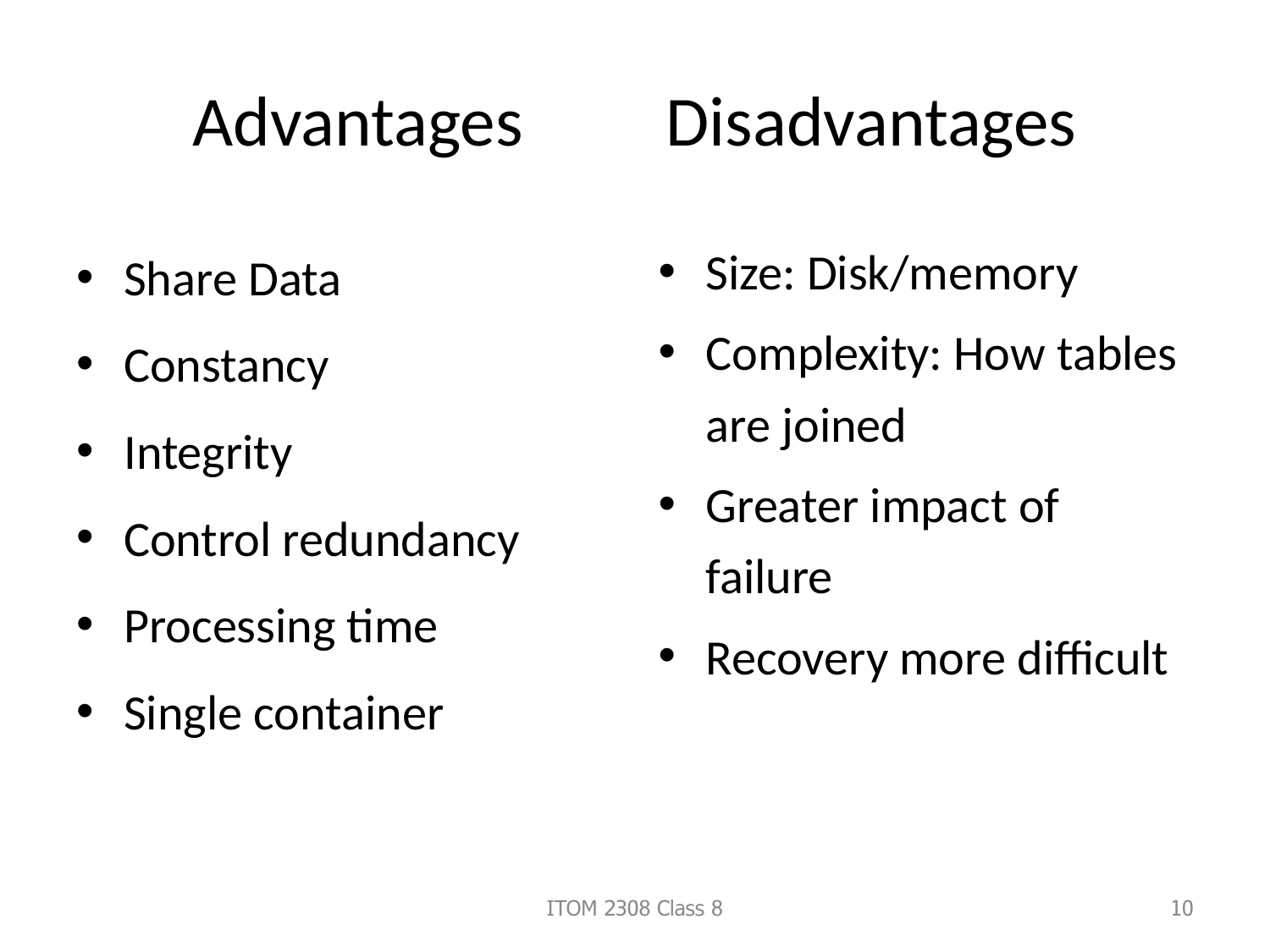

# Advantages         Disadvantages
Share Data
Constancy
Integrity
Control redundancy
Processing time
Single container
Size: Disk/memory
Complexity: How tables are joined
Greater impact of failure
Recovery more difficult
ITOM 2308 Class 8
10